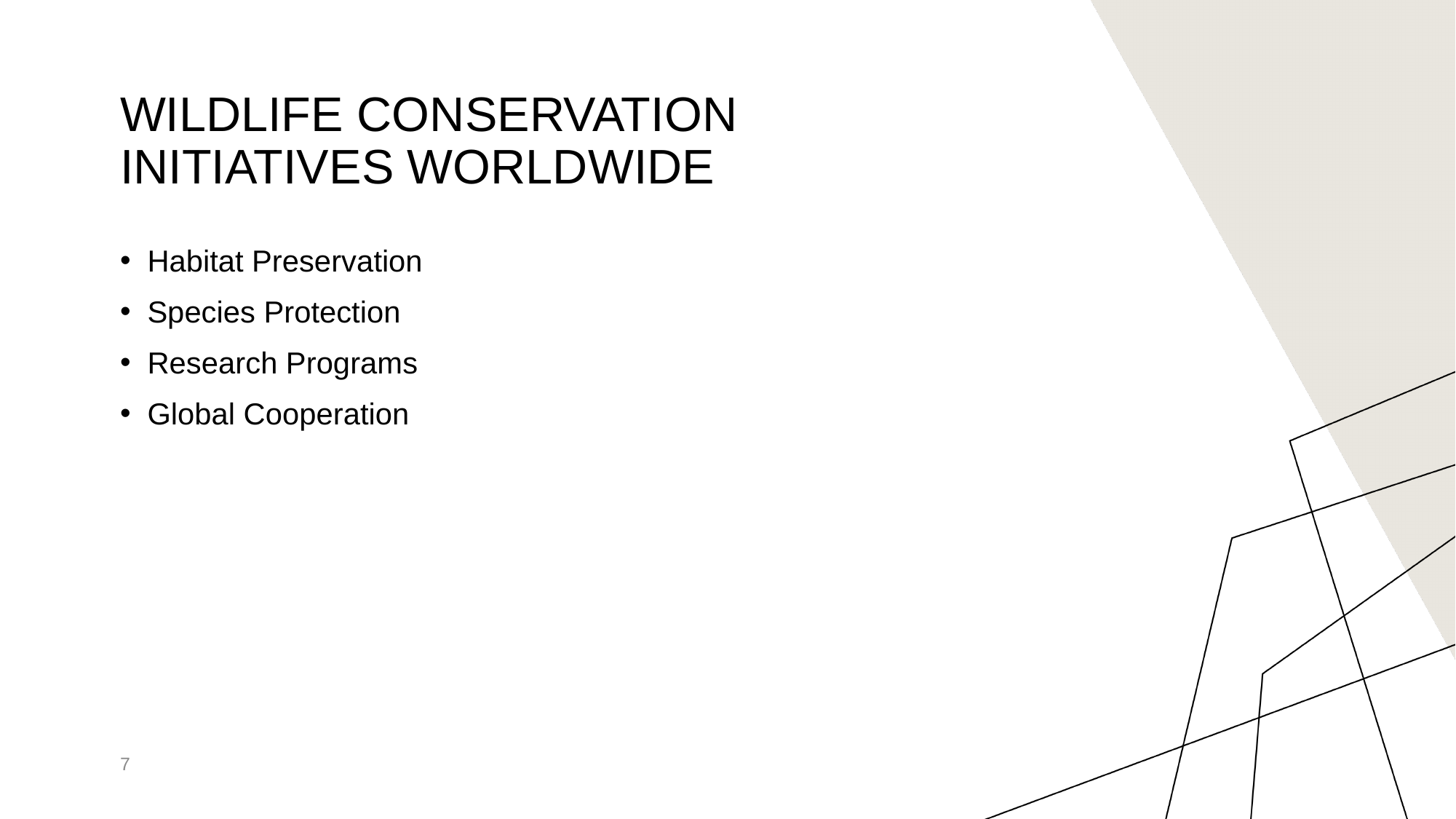

# Wildlife Conservation Initiatives Worldwide
Habitat Preservation
Species Protection
Research Programs
Global Cooperation
7